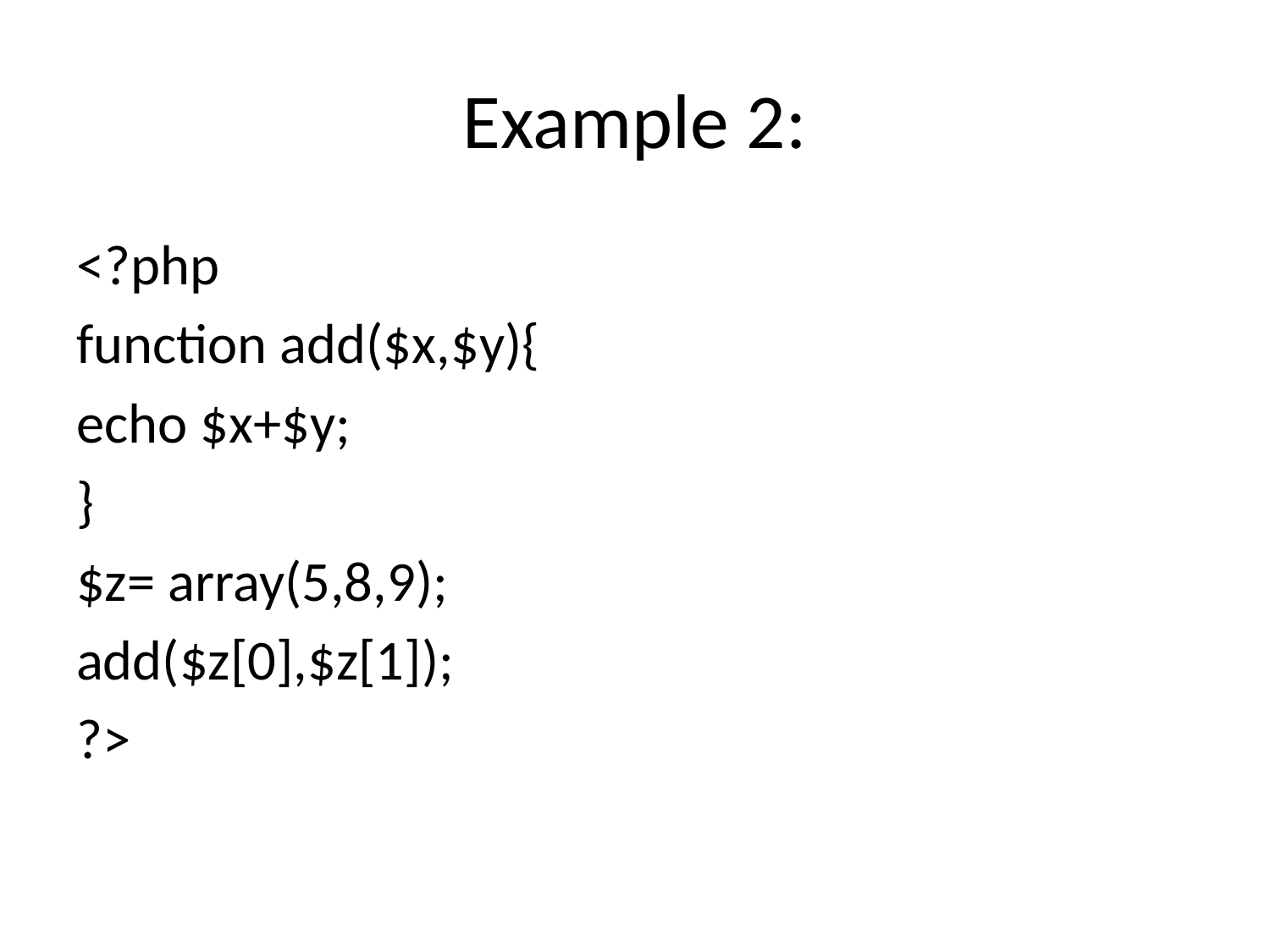

# Example 2:
<?php
function add($x,$y){
echo $x+$y;
}
$z= array(5,8,9);
add($z[0],$z[1]);
?>